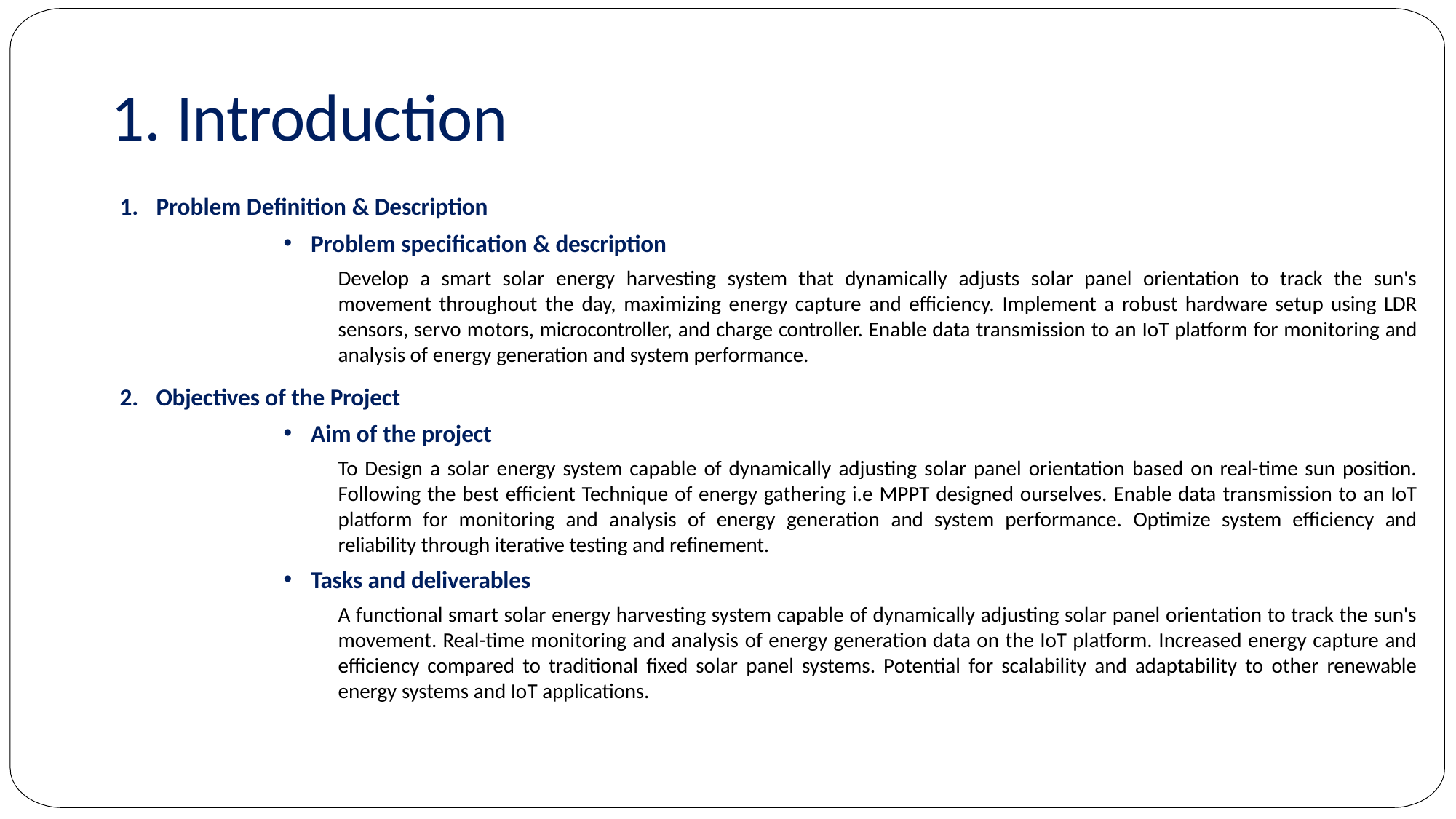

# 1. Introduction
Problem Definition & Description
Problem specification & description
Develop a smart solar energy harvesting system that dynamically adjusts solar panel orientation to track the sun's movement throughout the day, maximizing energy capture and efficiency. Implement a robust hardware setup using LDR sensors, servo motors, microcontroller, and charge controller. Enable data transmission to an IoT platform for monitoring and analysis of energy generation and system performance.
Objectives of the Project
Aim of the project
To Design a solar energy system capable of dynamically adjusting solar panel orientation based on real-time sun position. Following the best efficient Technique of energy gathering i.e MPPT designed ourselves. Enable data transmission to an IoT platform for monitoring and analysis of energy generation and system performance. Optimize system efficiency and reliability through iterative testing and refinement.
Tasks and deliverables
A functional smart solar energy harvesting system capable of dynamically adjusting solar panel orientation to track the sun's movement. Real-time monitoring and analysis of energy generation data on the IoT platform. Increased energy capture and efficiency compared to traditional fixed solar panel systems. Potential for scalability and adaptability to other renewable energy systems and IoT applications.